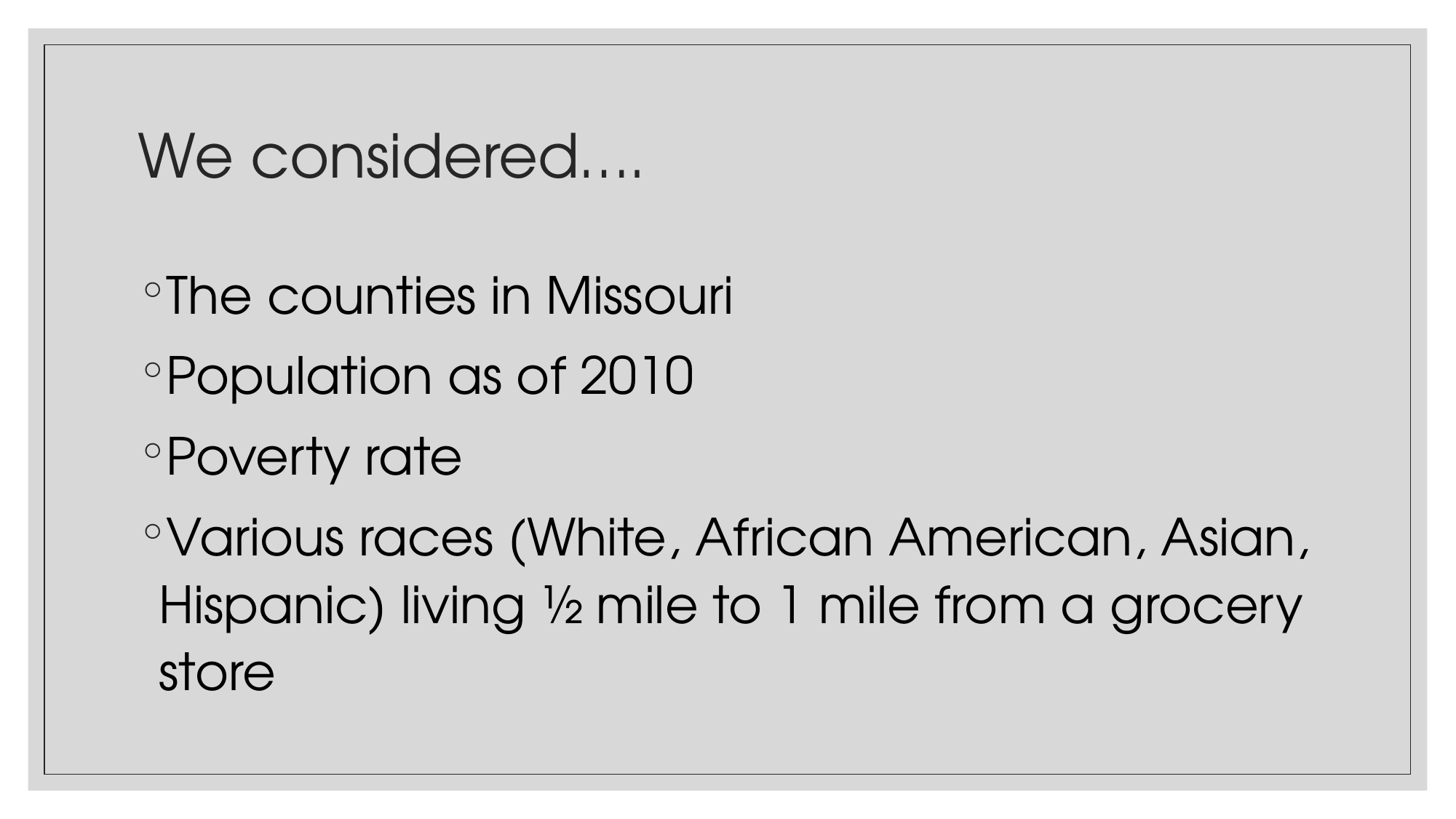

# We considered….
The counties in Missouri
Population as of 2010
Poverty rate
Various races (White, African American, Asian, Hispanic) living ½ mile to 1 mile from a grocery store